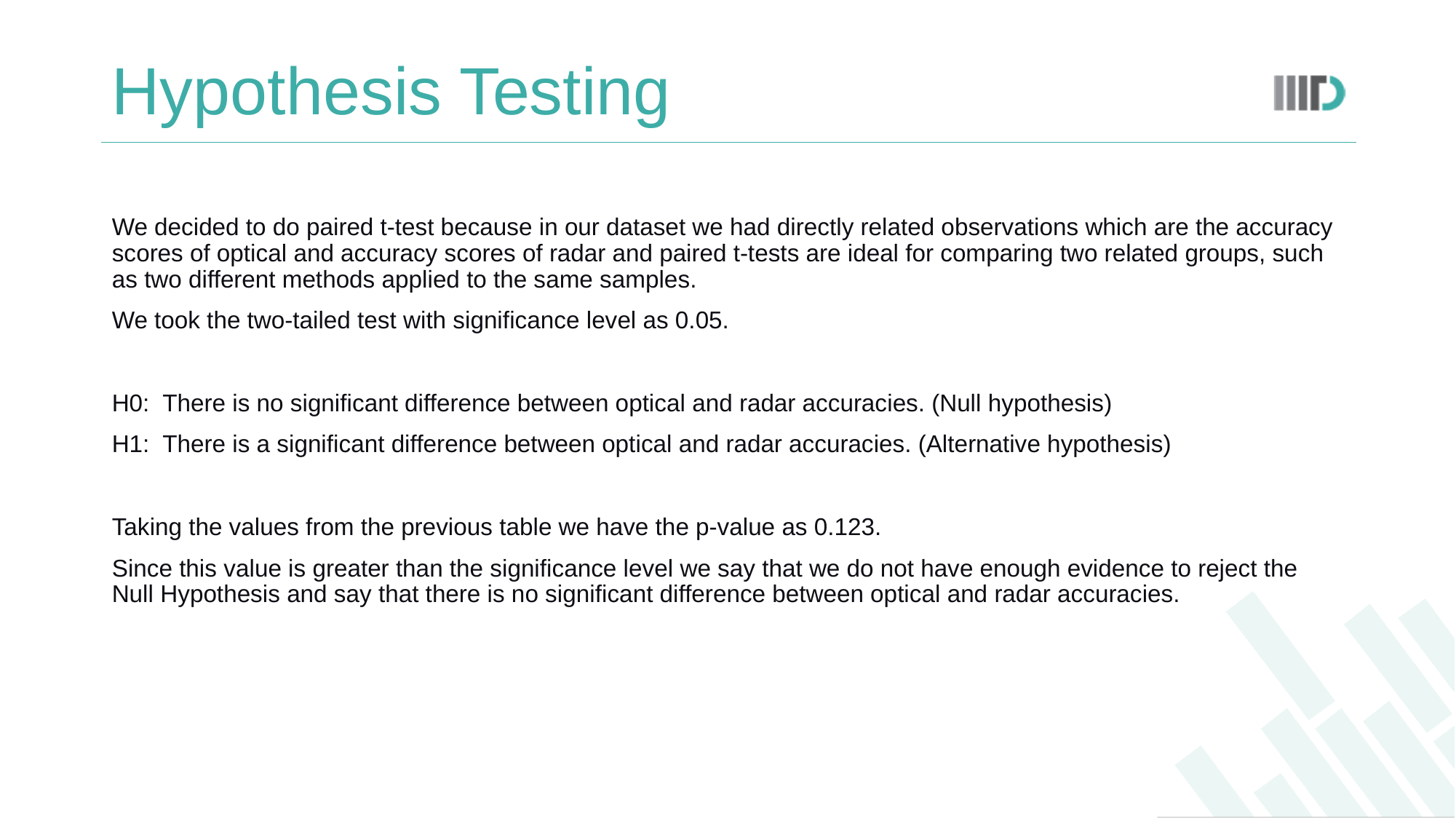

# Hypothesis Testing

We decided to do paired t-test because in our dataset we had directly related observations which are the accuracy scores of optical and accuracy scores of radar and paired t-tests are ideal for comparing two related groups, such as two different methods applied to the same samples.
We took the two-tailed test with significance level as 0.05.

H0:  There is no significant difference between optical and radar accuracies. (Null hypothesis)
H1:  There is a significant difference between optical and radar accuracies. (Alternative hypothesis)

Taking the values from the previous table we have the p-value as 0.123.
Since this value is greater than the significance level we say that we do not have enough evidence to reject the Null Hypothesis and say that there is no significant difference between optical and radar accuracies.